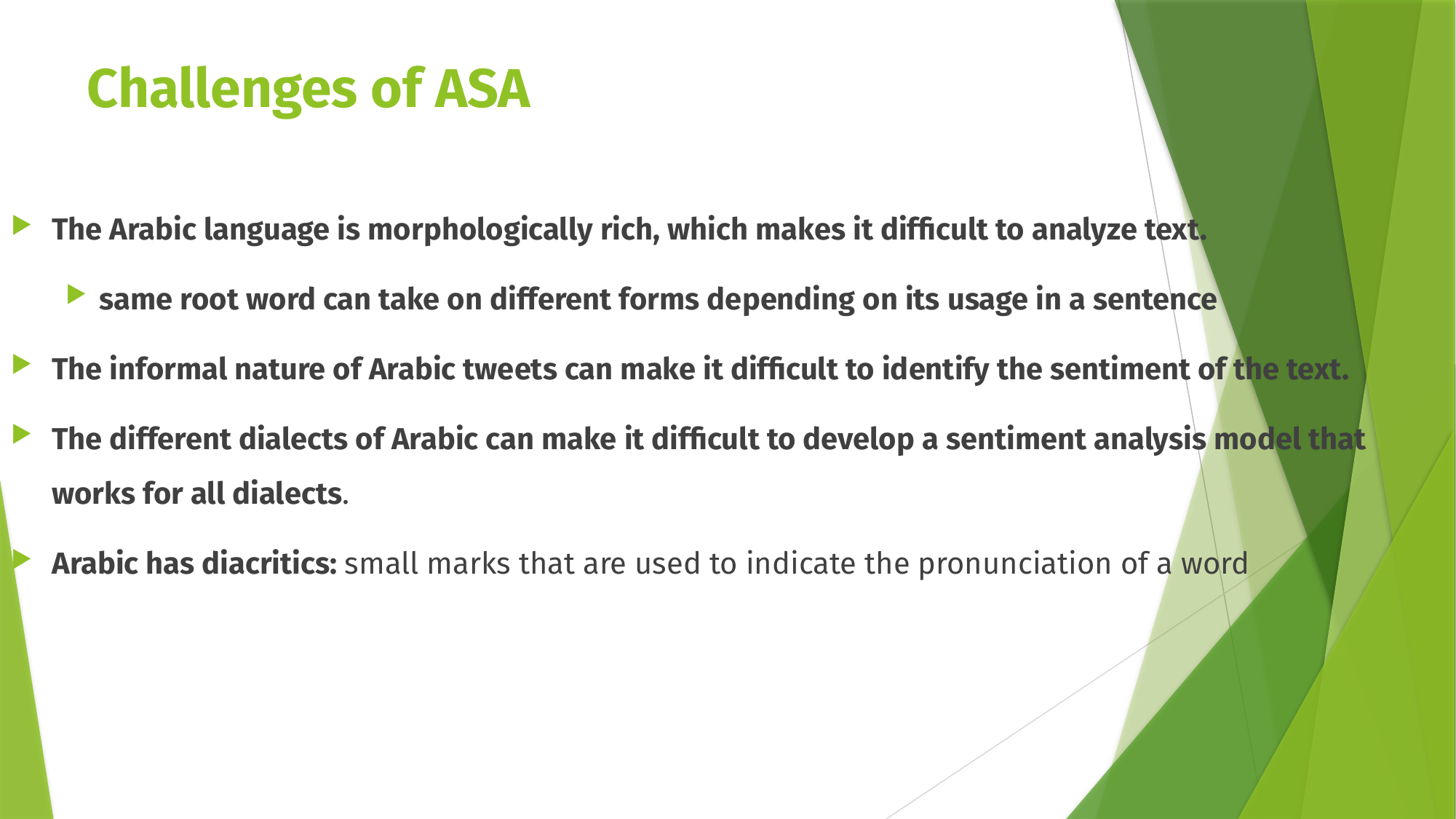

# Challenges of ASA
The Arabic language is morphologically rich, which makes it difficult to analyze text.
same root word can take on different forms depending on its usage in a sentence
The informal nature of Arabic tweets can make it difficult to identify the sentiment of the text.
The different dialects of Arabic can make it difficult to develop a sentiment analysis model that works for all dialects.
Arabic has diacritics: small marks that are used to indicate the pronunciation of a word